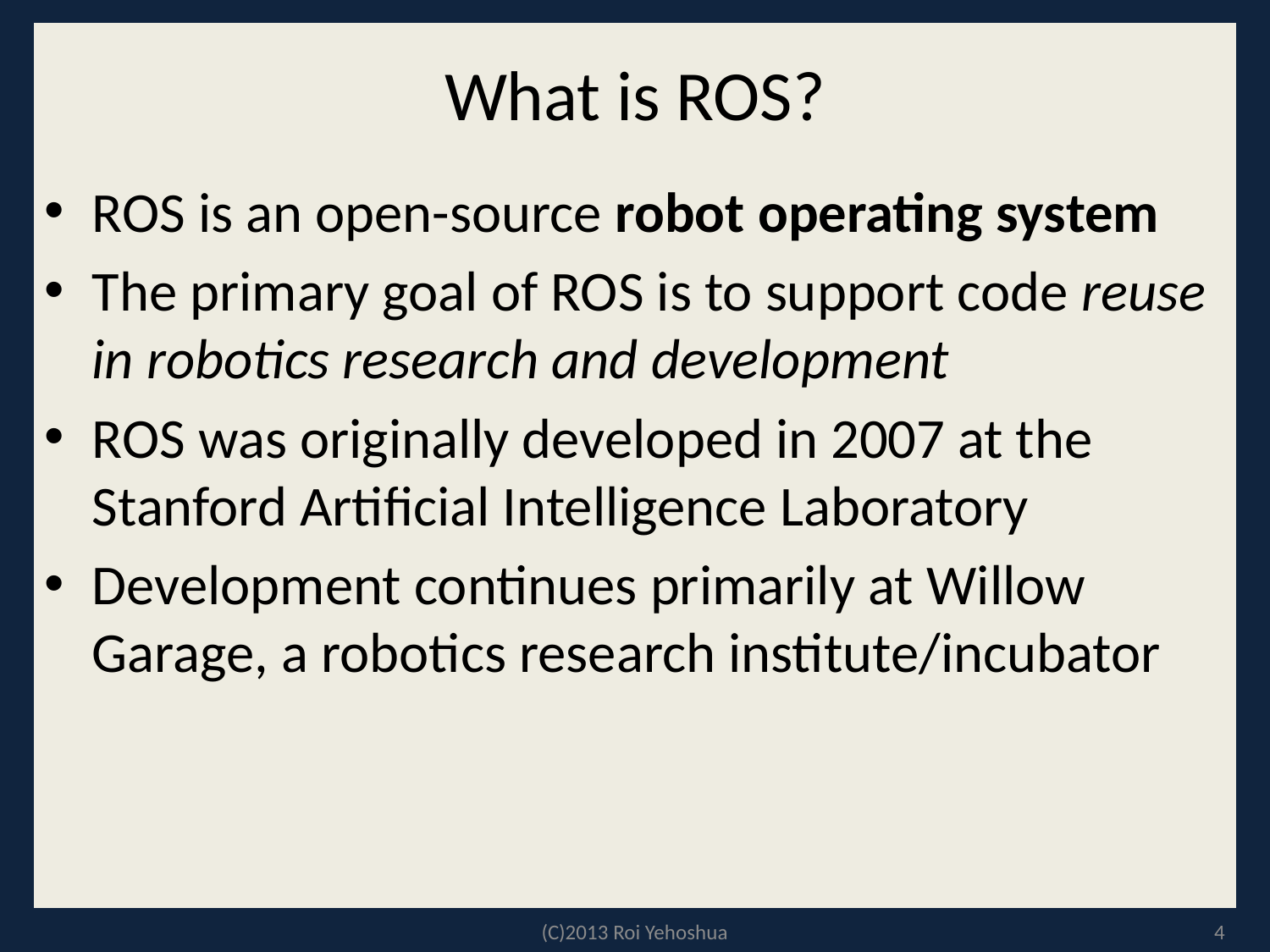

# What is ROS?
ROS is an open-source robot operating system
The primary goal of ROS is to support code reuse in robotics research and development
ROS was originally developed in 2007 at the Stanford Artificial Intelligence Laboratory
Development continues primarily at Willow Garage, a robotics research institute/incubator

(C)2013 Roi Yehoshua
4